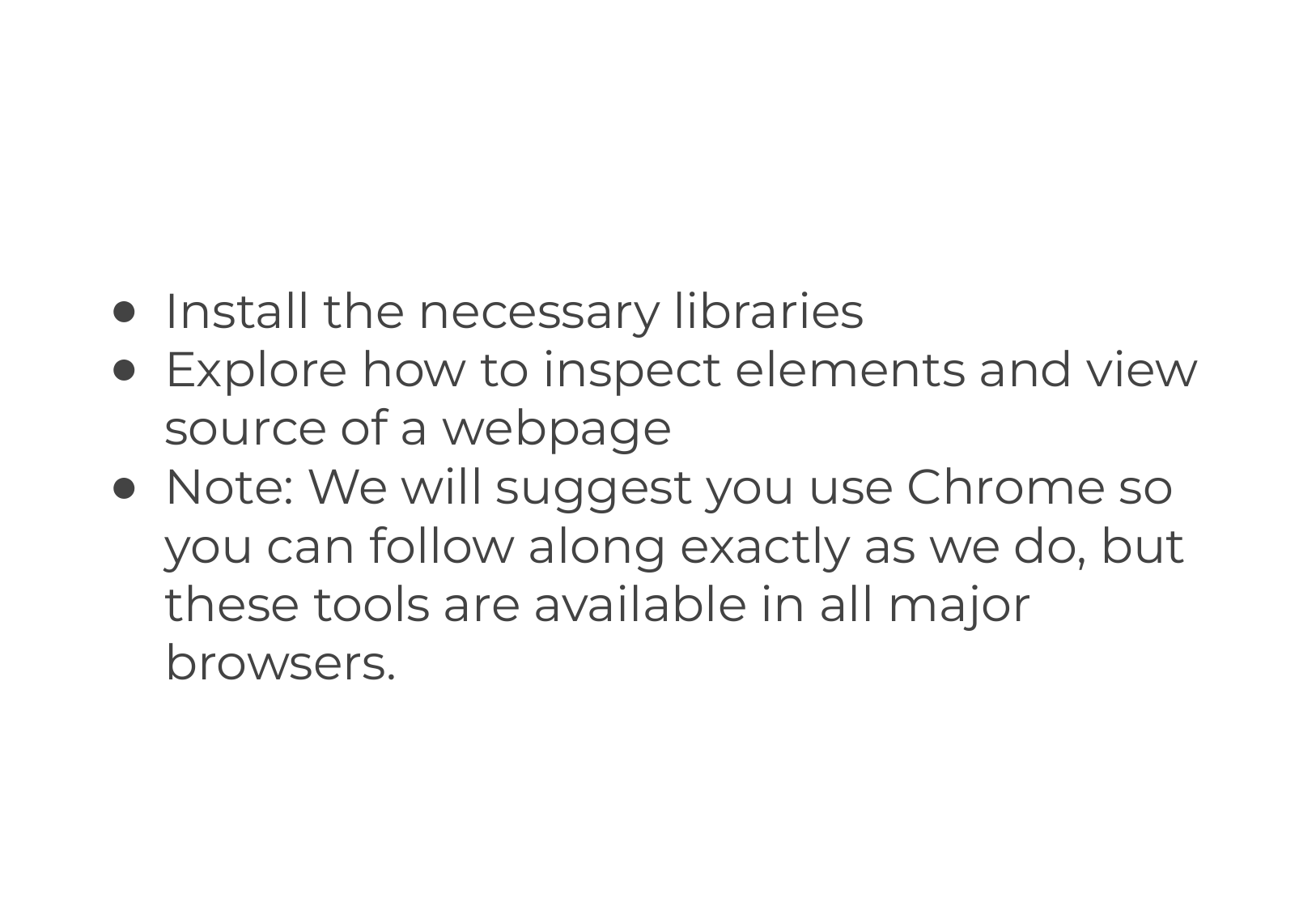

Install the necessary libraries
Explore how to inspect elements and view source of a webpage
Note: We will suggest you use Chrome so you can follow along exactly as we do, but these tools are available in all major browsers.